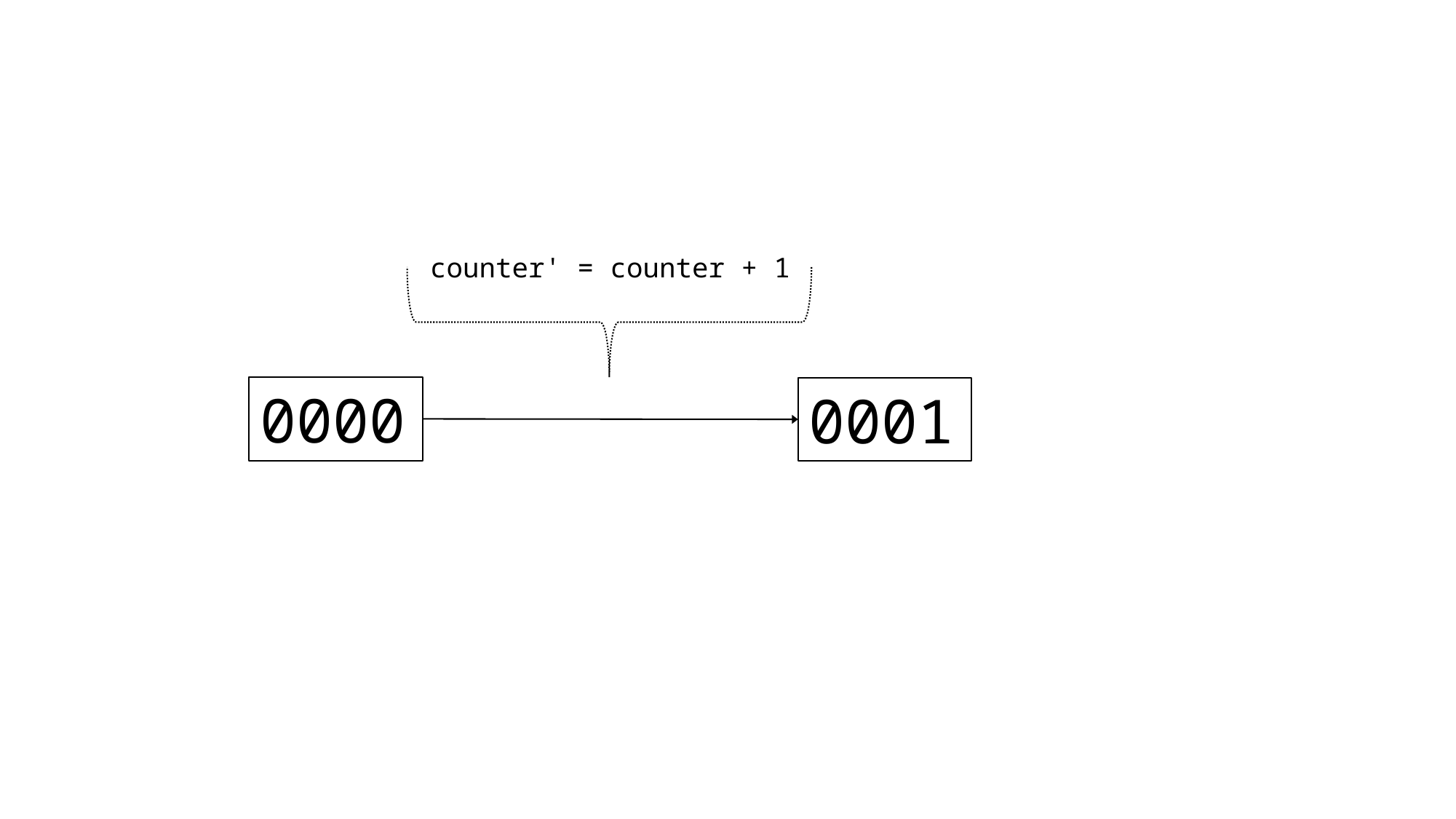

counter' = counter + 1
0000
0001